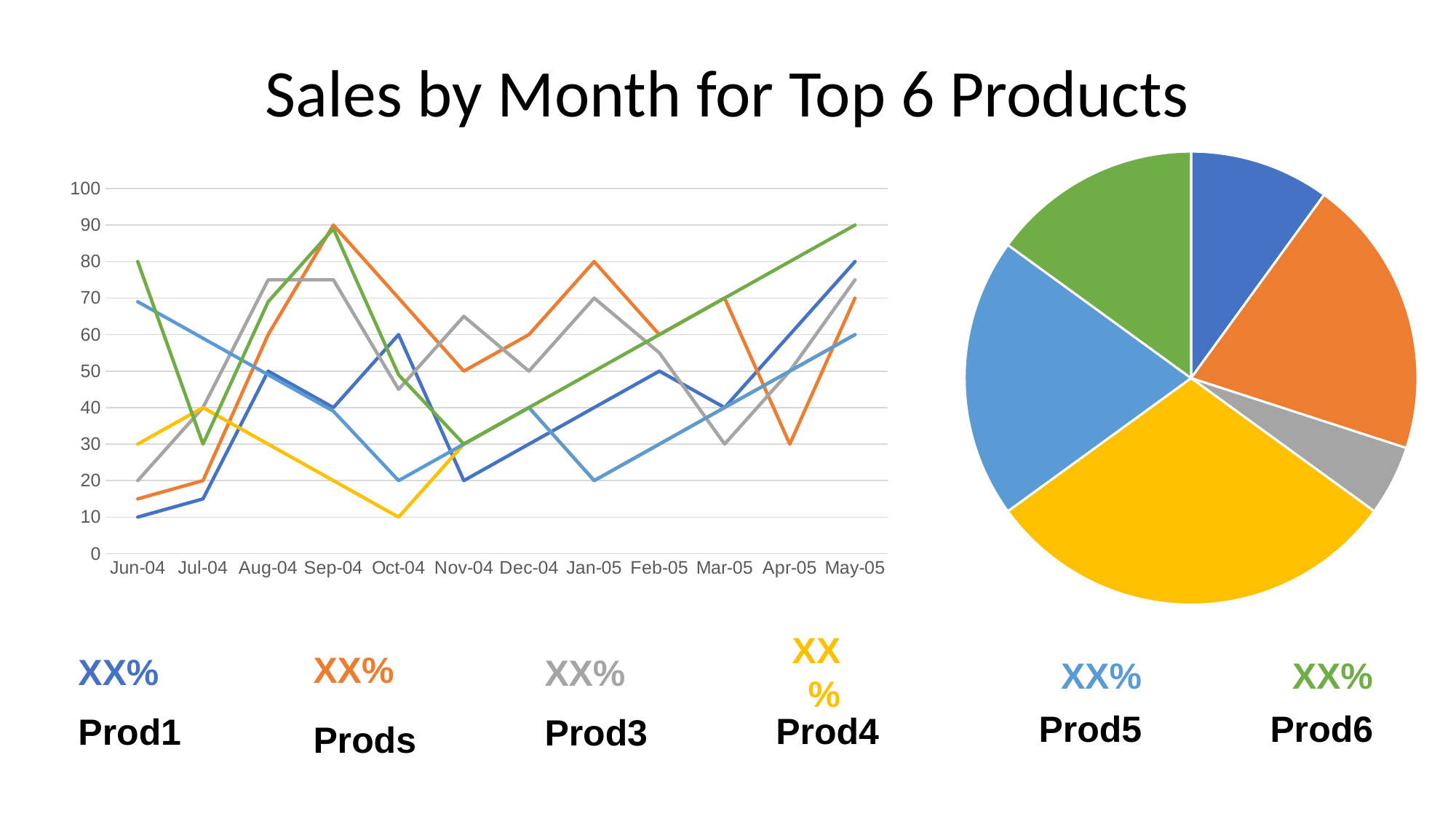

# Sales by Month for Top 6 Products

### Chart

| Category |  |
|---|---|
| Prod1 | 10.0 |
| Prod2 | 20.0 |
| Prod3 | 5.0 |
| Prod4 | 30.0 |
| Prod5 | 20.0 |
| Prod6 | 15.0 |

### Chart

| Category |  |  |  |  |  |  |
|---|---|---|---|---|---|---|
| 38139 | 10.0 | 15.0 | 20.0 | 30.0 | 69.0 | 80.0 |
| 38169 | 15.0 | 20.0 | 40.0 | 40.0 | 59.0 | 30.0 |
| 38200 | 50.0 | 60.0 | 75.0 | 30.0 | 49.0 | 69.0 |
| 38231 | 40.0 | 90.0 | 75.0 | 20.0 | 39.0 | 89.0 |
| 38261 | 60.0 | 70.0 | 45.0 | 10.0 | 20.0 | 49.0 |
| 38292 | 20.0 | 50.0 | 65.0 | 30.0 | 30.0 | 30.0 |
| 38322 | 30.0 | 60.0 | 50.0 | 40.0 | 40.0 | 40.0 |
| 38353 | 40.0 | 80.0 | 70.0 | 20.0 | 20.0 | 50.0 |
| 38384 | 50.0 | 60.0 | 55.0 | 30.0 | 30.0 | 60.0 |
| 38412 | 40.0 | 70.0 | 30.0 | 40.0 | 40.0 | 70.0 |
| 38443 | 60.0 | 30.0 | 50.0 | 50.0 | 50.0 | 80.0 |
| 38473 | 80.0 | 70.0 | 75.0 | 60.0 | 60.0 | 90.0 |
XX%
Prods
XX%
Prod4
XX%
Prod1
XX%
Prod3
XX%
Prod5
XX%
Prod6